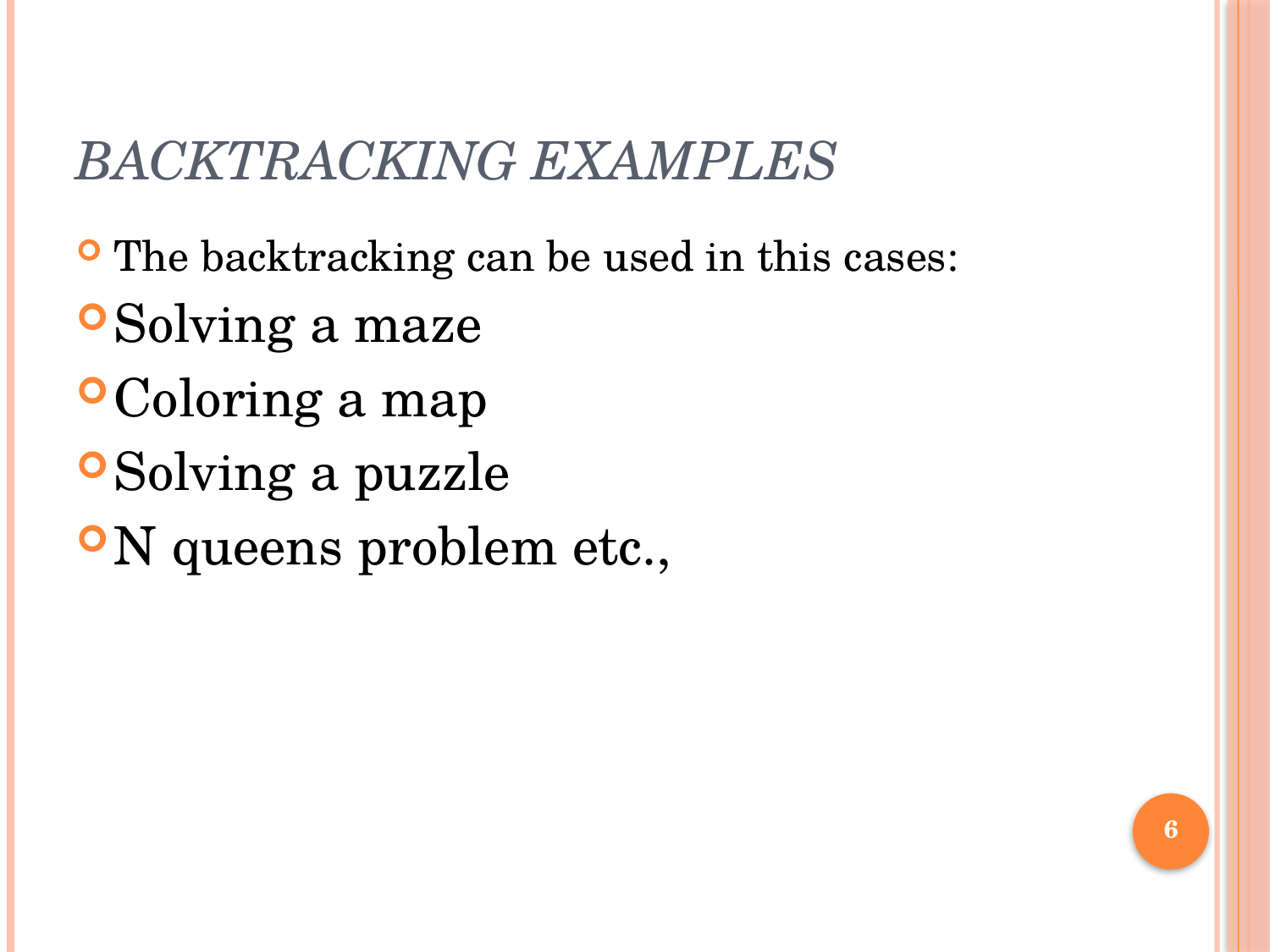

# Backtracking examples
The backtracking can be used in this cases:
Solving a maze
Coloring a map
Solving a puzzle
N queens problem etc.,

6